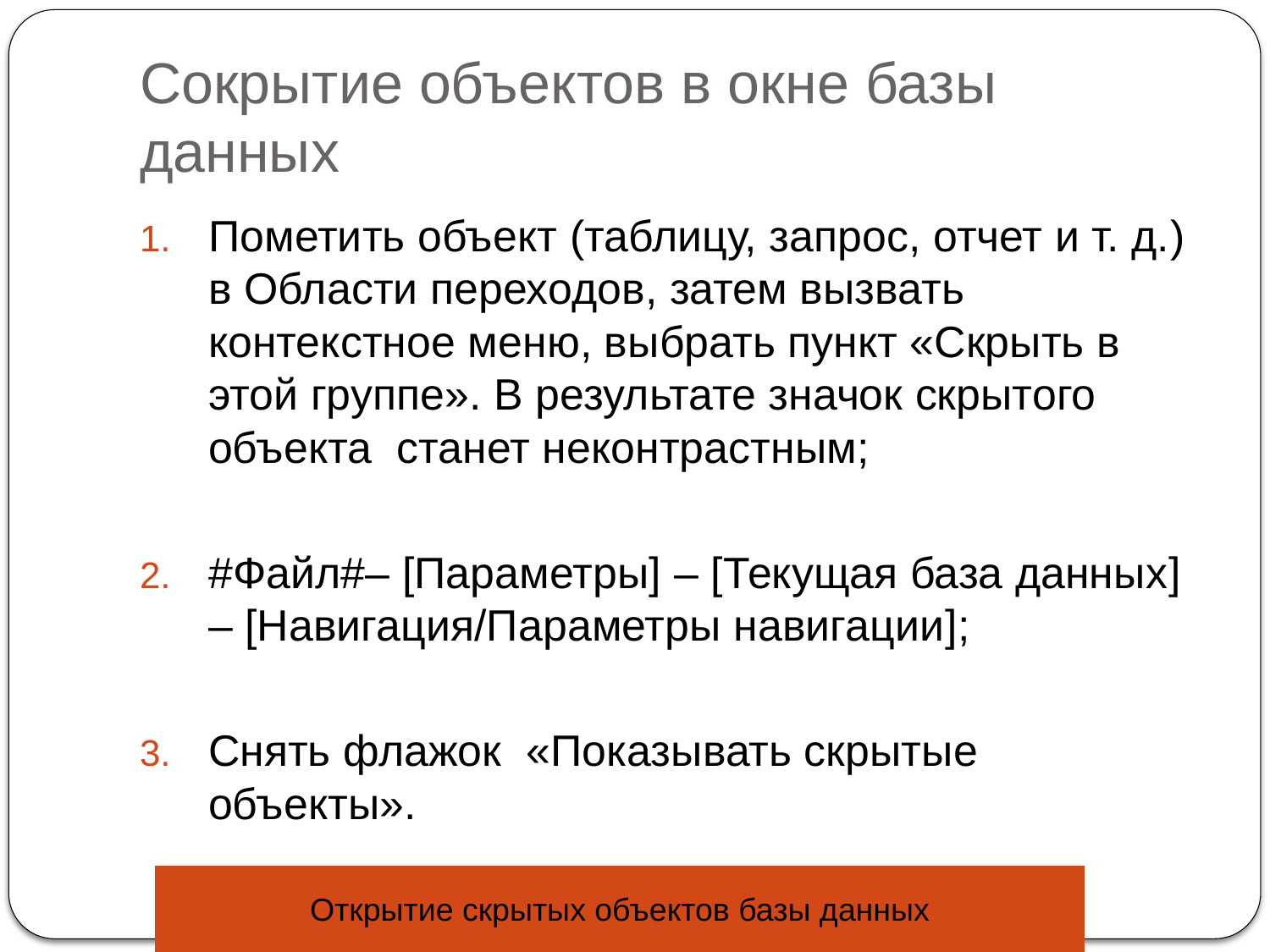

# Сокрытие объектов в окне базы данных
Пометить объект (таблицу, запрос, отчет и т. д.) в Области переходов, затем вызвать контекстное меню, выбрать пункт «Скрыть в этой группе». В результате значок скрытого объекта  станет неконтрастным;

#Файл#– [Параметры] – [Текущая база данных] – [Навигация/Параметры навигации];

Снять флажок  «Показывать скрытые объекты».

Открытие скрытых объектов базы данных